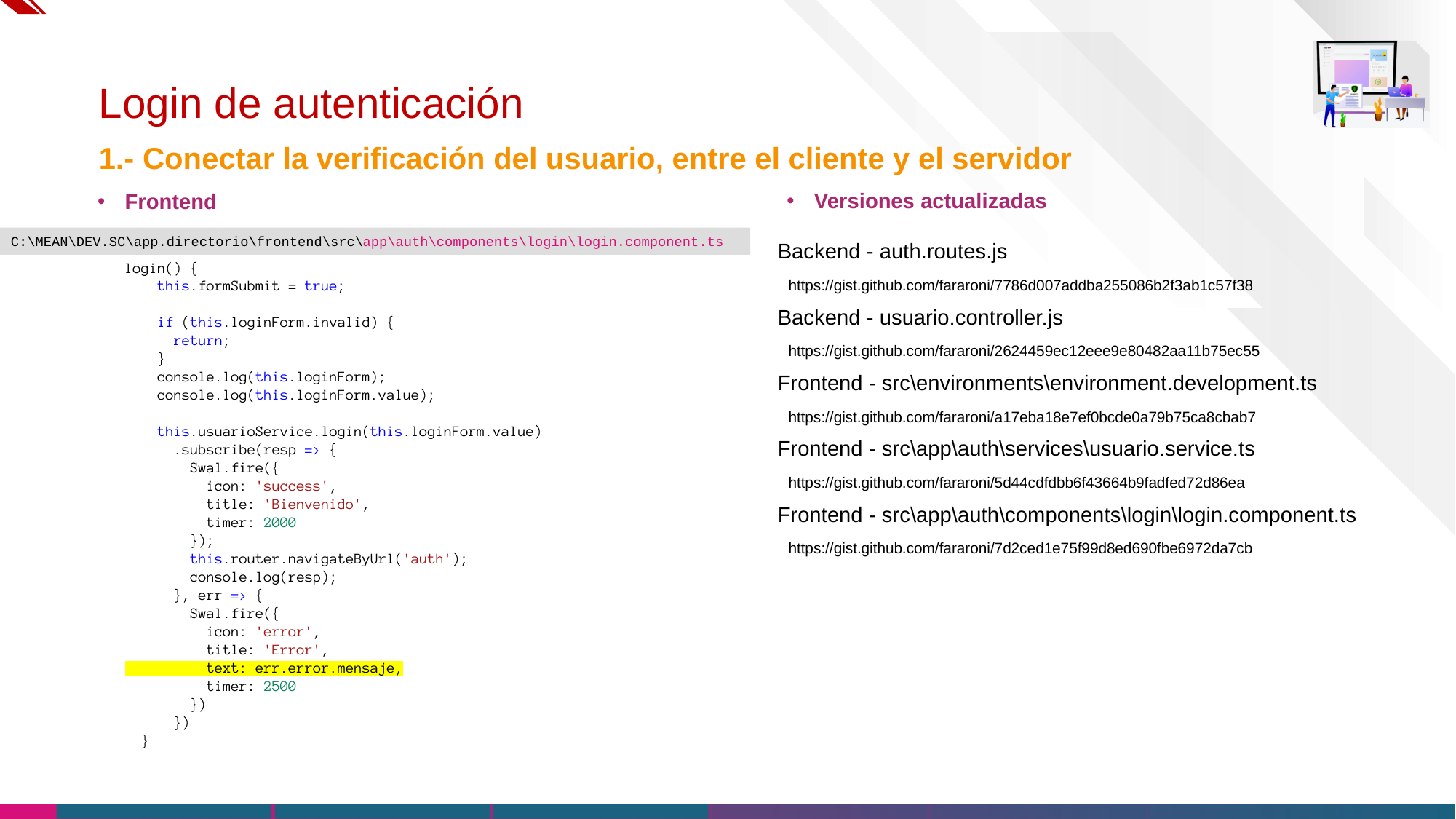

# Login de autenticación
1.- Conectar la verificación del usuario, entre el cliente y el servidor
Versiones actualizadas
Frontend
C:\MEAN\DEV.SC\app.directorio\frontend\src\app\auth\components\login\login.component.ts
Backend - auth.routes.js
login() {
    this.formSubmit = true;
    if (this.loginForm.invalid) {
      return;
    }
    console.log(this.loginForm);
    console.log(this.loginForm.value);
    this.usuarioService.login(this.loginForm.value)
      .subscribe(resp => {
        Swal.fire({
          icon: 'success',
          title: 'Bienvenido',
          timer: 2000
        });
        this.router.navigateByUrl('auth');
        console.log(resp);
      }, err => {
        Swal.fire({
          icon: 'error',
          title: 'Error',
          text: err.error.mensaje,
          timer: 2500
        })
      })
  }

https://gist.github.com/fararoni/7786d007addba255086b2f3ab1c57f38
Backend - usuario.controller.js
https://gist.github.com/fararoni/2624459ec12eee9e80482aa11b75ec55
Frontend - src\environments\environment.development.ts
https://gist.github.com/fararoni/a17eba18e7ef0bcde0a79b75ca8cbab7
Frontend - src\app\auth\services\usuario.service.ts
https://gist.github.com/fararoni/5d44cdfdbb6f43664b9fadfed72d86ea
Frontend - src\app\auth\components\login\login.component.ts
https://gist.github.com/fararoni/7d2ced1e75f99d8ed690fbe6972da7cb